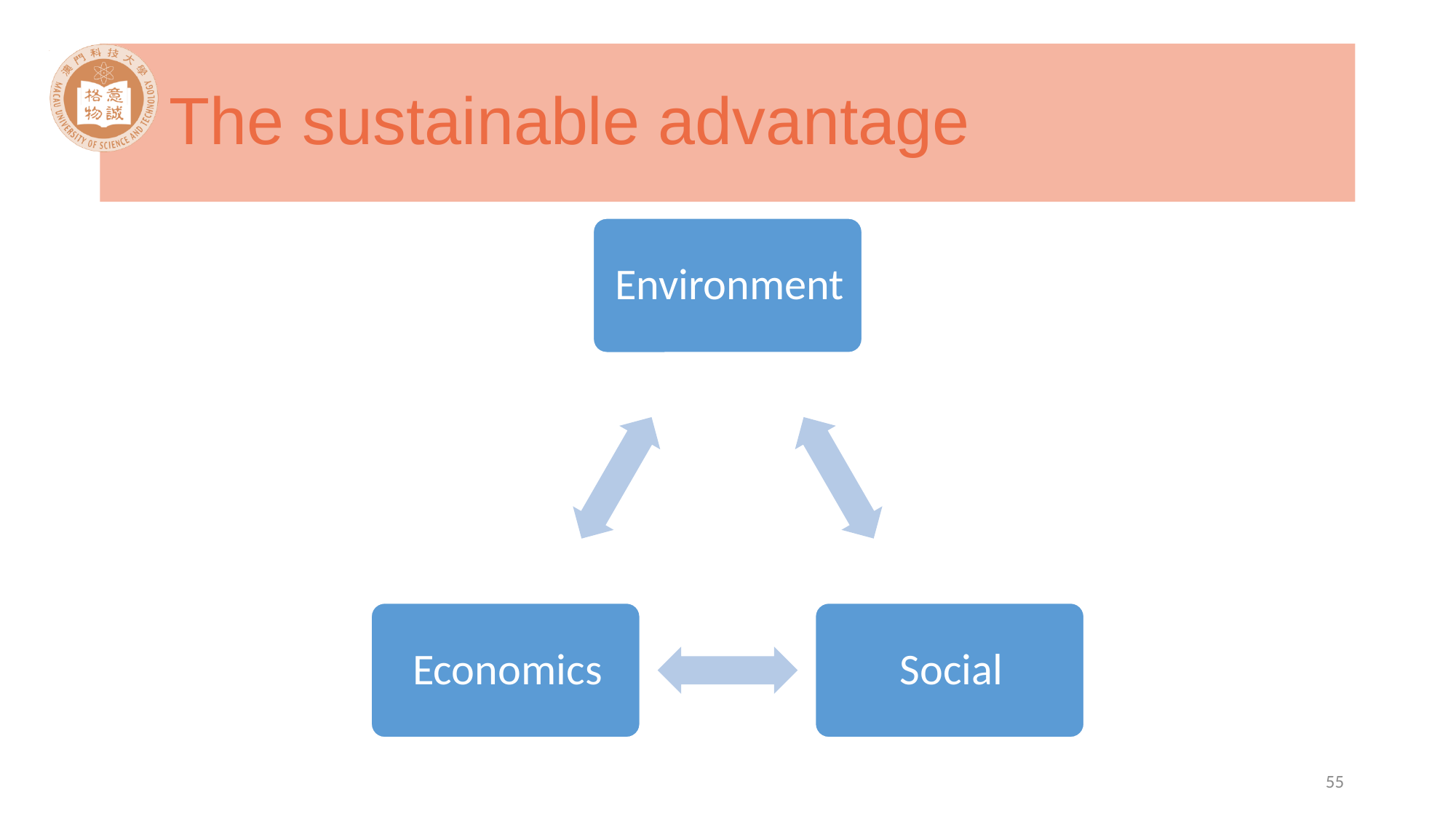

# The sustainable advantage
Environment

Social

Economics

55